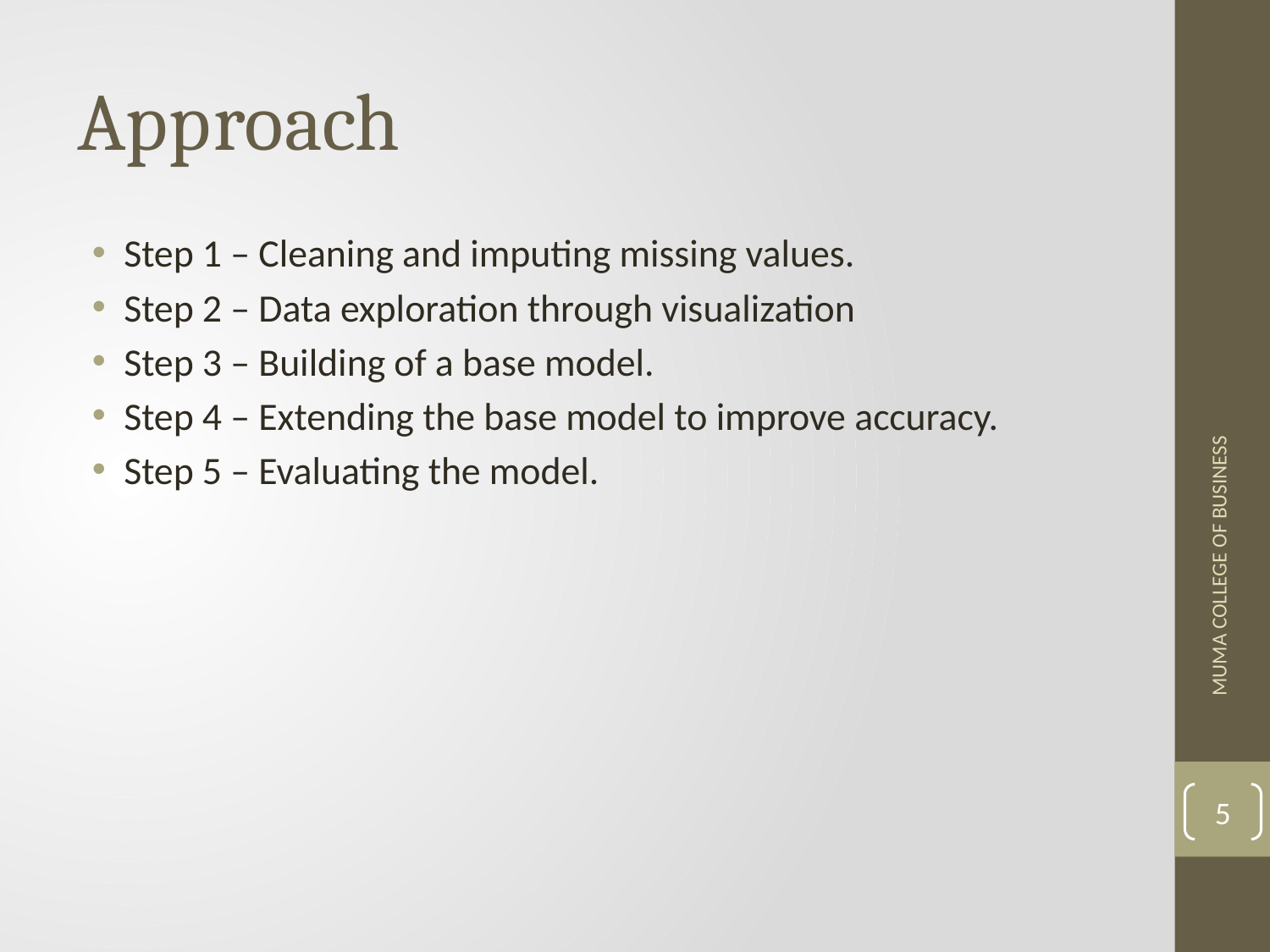

# Approach
Step 1 – Cleaning and imputing missing values.
Step 2 – Data exploration through visualization
Step 3 – Building of a base model.
Step 4 – Extending the base model to improve accuracy.
Step 5 – Evaluating the model.
MUMA COLLEGE OF BUSINESS
5